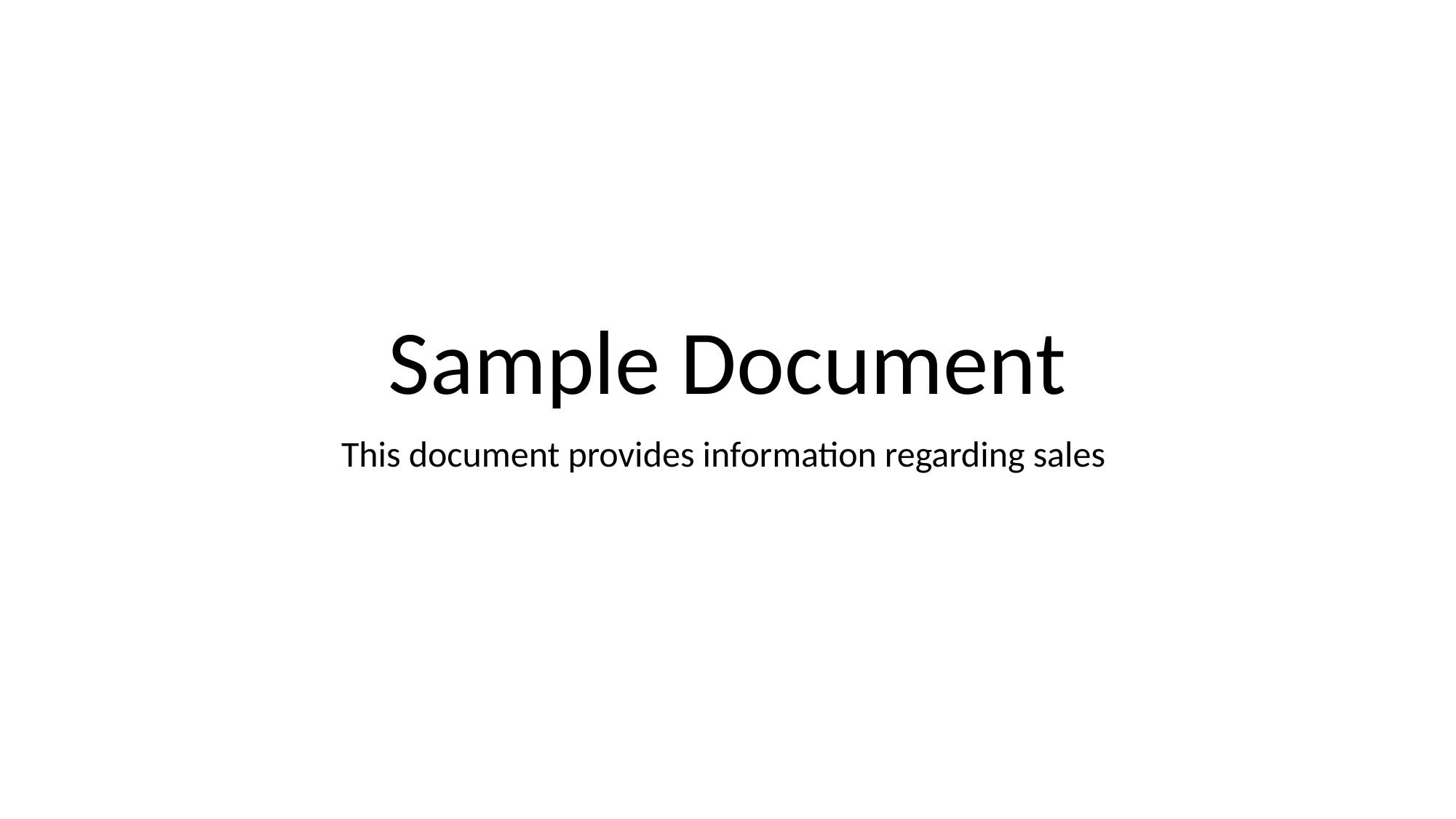

# Sample Document
This document provides information regarding sales